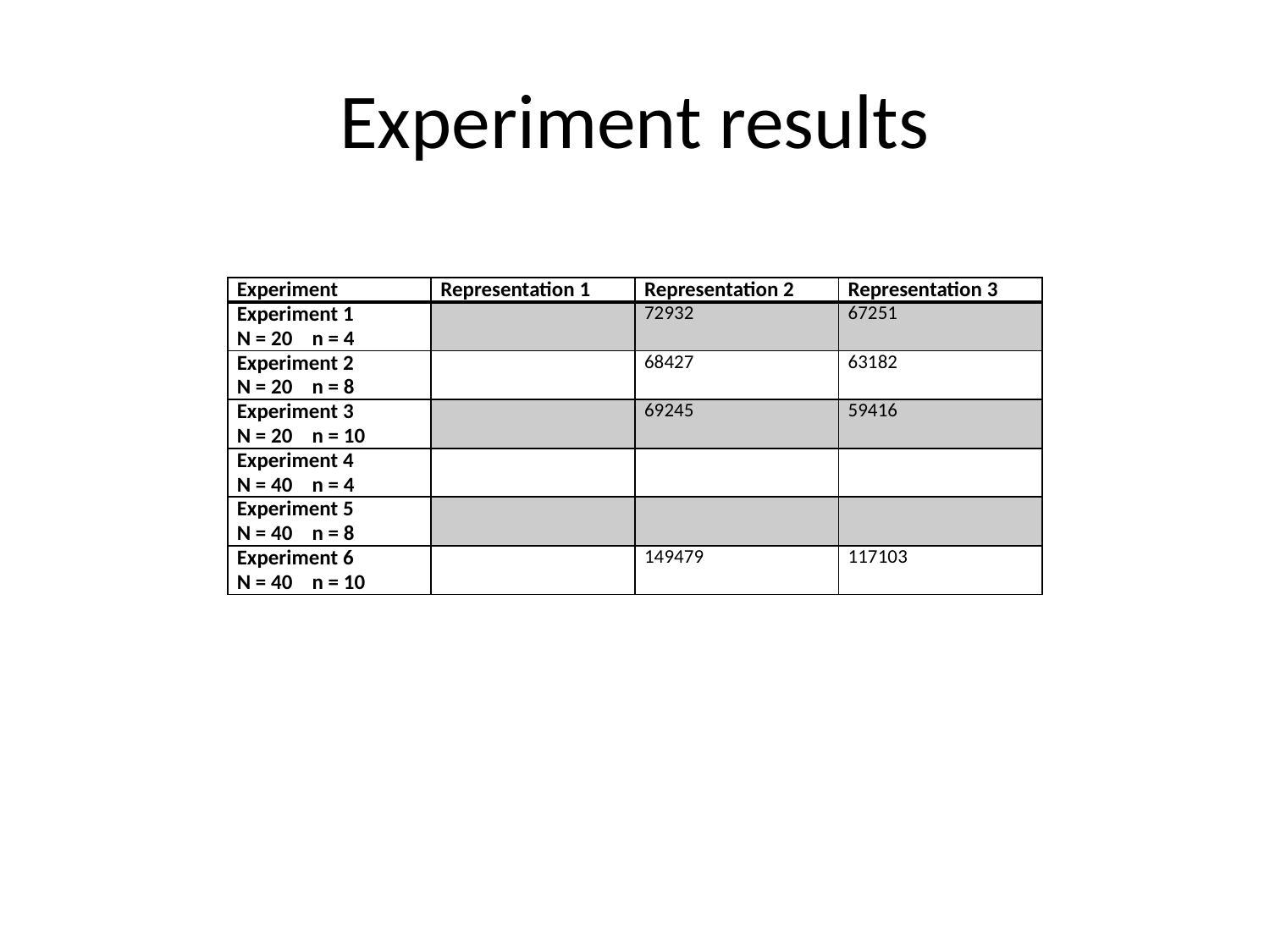

# Experiment results
| Experiment | Representation 1 | Representation 2 | Representation 3 |
| --- | --- | --- | --- |
| Experiment 1 N = 20 n = 4 |  | 72932 | 67251 |
| Experiment 2 N = 20 n = 8 |  | 68427 | 63182 |
| Experiment 3 N = 20 n = 10 |  | 69245 | 59416 |
| Experiment 4 N = 40 n = 4 |  |  |  |
| Experiment 5 N = 40 n = 8 |  |  |  |
| Experiment 6 N = 40 n = 10 |  | 149479 | 117103 |